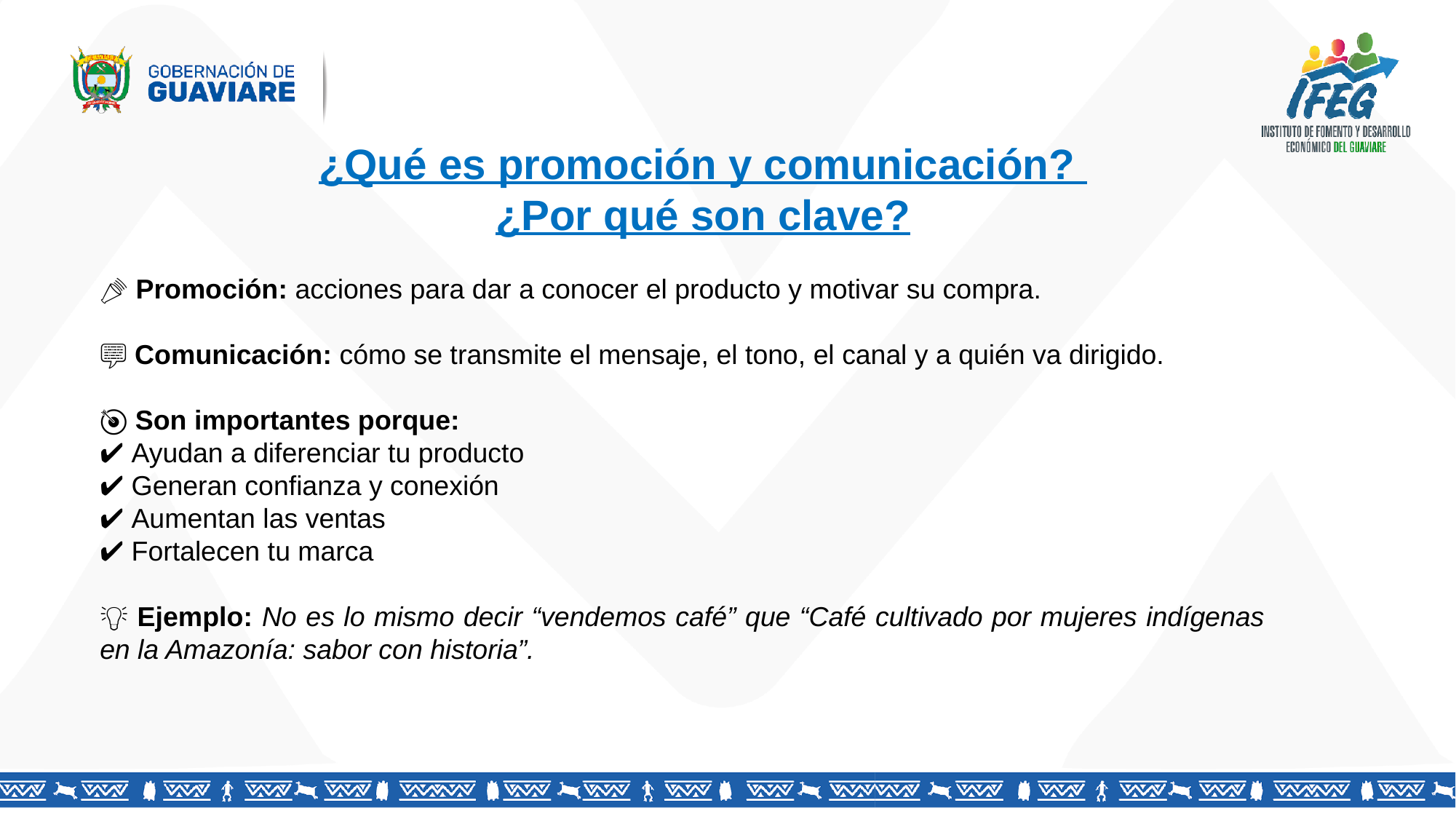

¿Qué es promoción y comunicación?
¿Por qué son clave?
📣 Promoción: acciones para dar a conocer el producto y motivar su compra.

💬 Comunicación: cómo se transmite el mensaje, el tono, el canal y a quién va dirigido.

🎯 Son importantes porque:
✔️ Ayudan a diferenciar tu producto
✔️ Generan confianza y conexión
✔️ Aumentan las ventas
✔️ Fortalecen tu marca

💡 Ejemplo: No es lo mismo decir “vendemos café” que “Café cultivado por mujeres indígenas en la Amazonía: sabor con historia”.